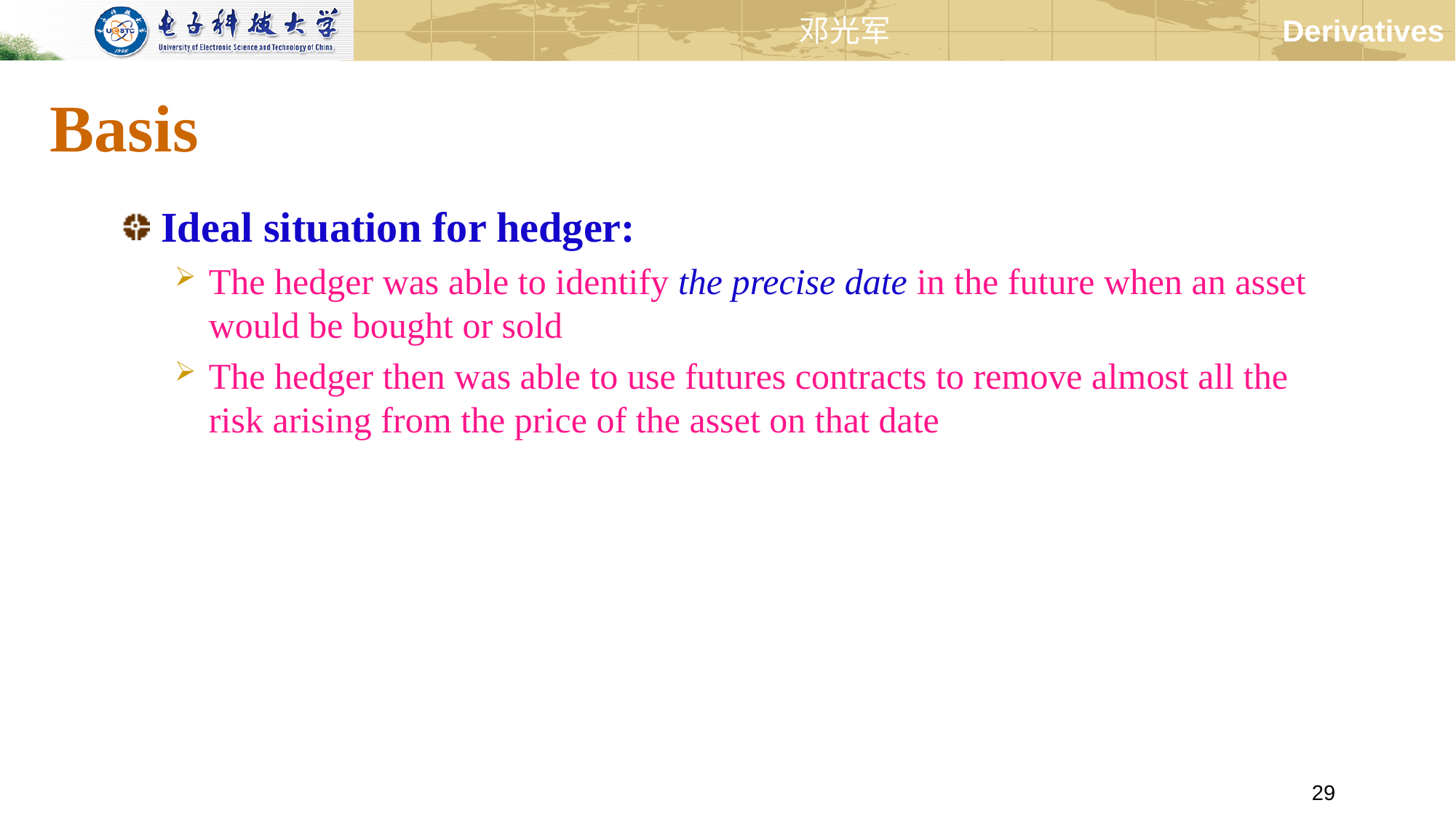

# Basis
Ideal situation for hedger:
The hedger was able to identify the precise date in the future when an asset would be bought or sold
The hedger then was able to use futures contracts to remove almost all the risk arising from the price of the asset on that date